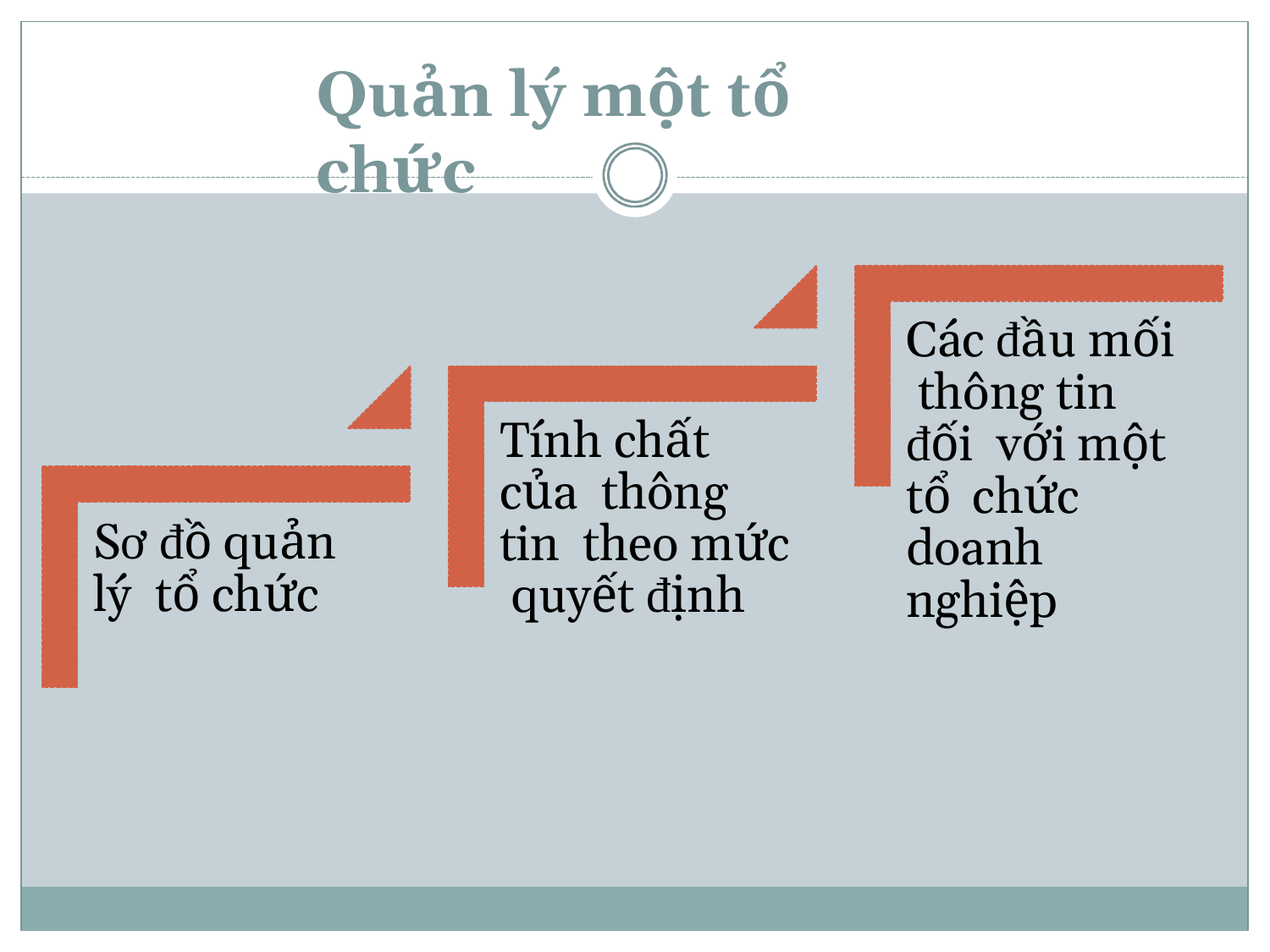

# Quản lý một tổ chức

Các đầu mối  thông tin đối  với một tổ  chức doanh  nghiệp

Tính chất của  thông tin  theo mức  quyết định

Sơ đồ quản lý  tổ chức